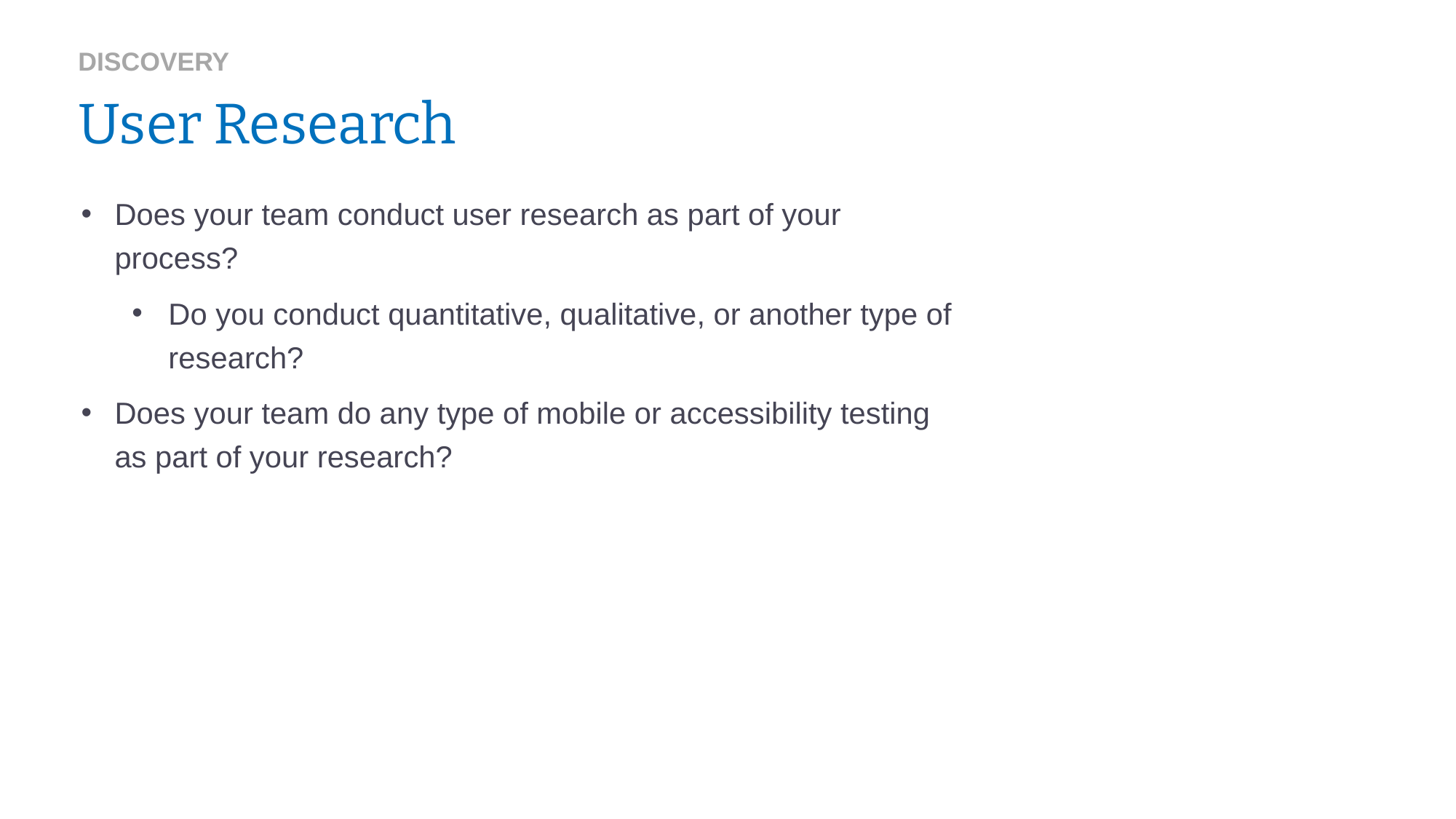

DISCOVERY

# User Research
Does your team conduct user research as part of your process?
Do you conduct quantitative, qualitative, or another type of research?
Does your team do any type of mobile or accessibility testing as part of your research?